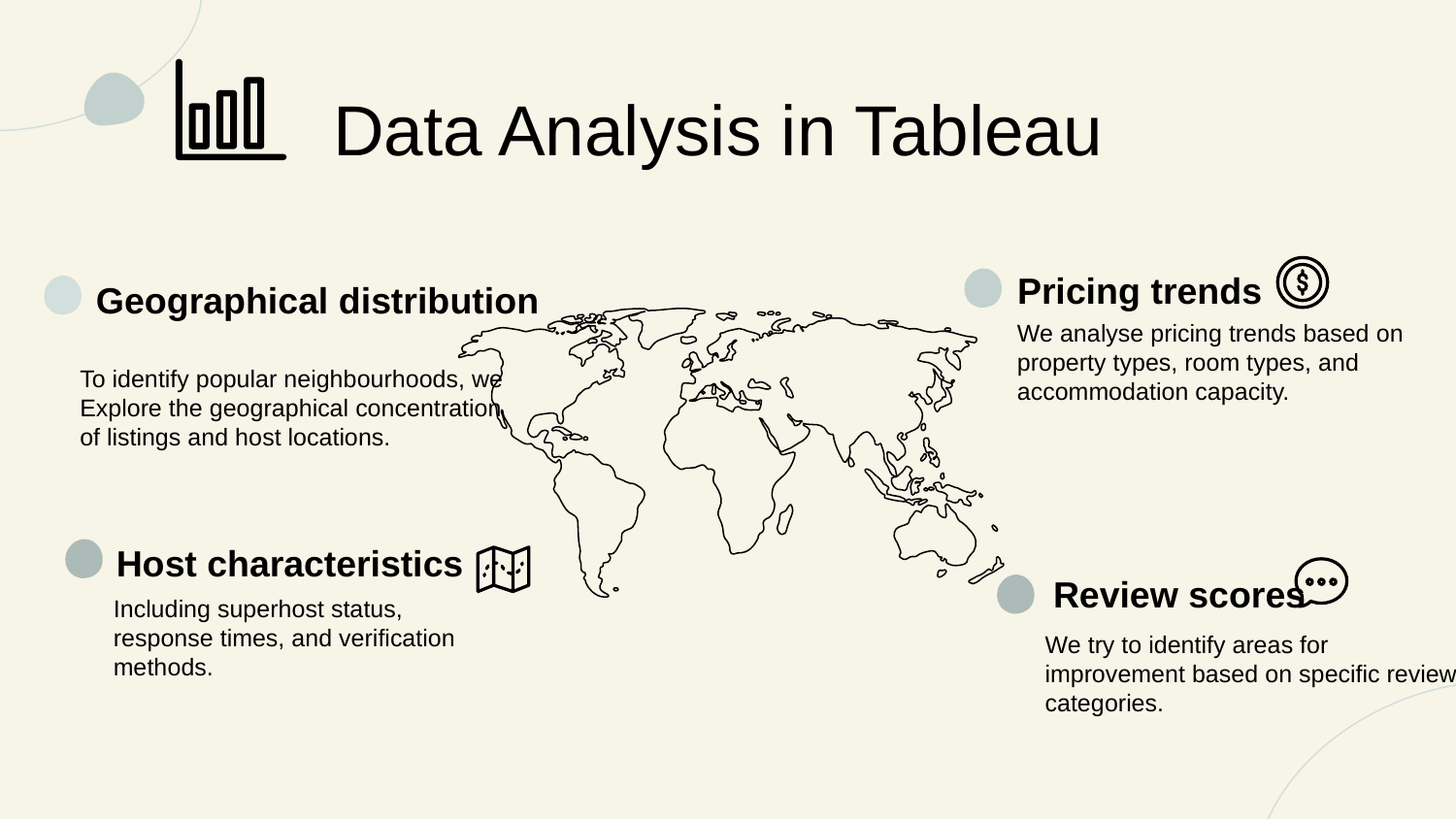

# Data Analysis in Tableau

Geographical distribution
Pricing trends

We analyse pricing trends based on property types, room types, and accommodation capacity.

To identify popular neighbourhoods, we Explore the geographical concentration of listings and host locations.
Host characteristics

Review scores

Including superhost status, response times, and verification methods.
We try to identify areas for improvement based on specific review categories.